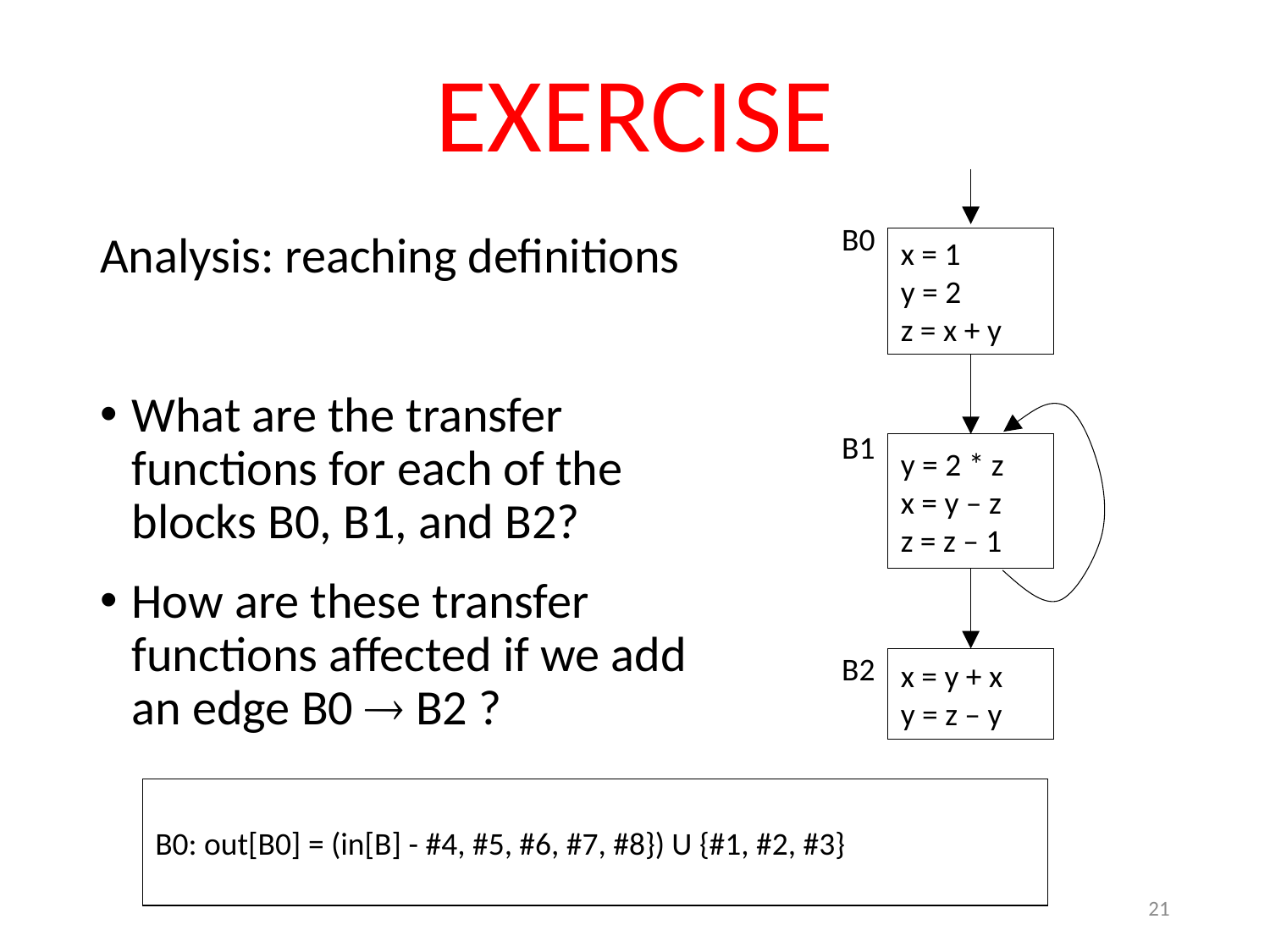

# EXERCISE
B0
Analysis: reaching definitions

What are the transfer functions for each of the blocks B0, B1, and B2?
How are these transfer functions affected if we add an edge B0 → B2 ?

x = 1
y = 2
z = x + y

B1
y = 2 * z
x = y – z
z = z – 1
B2
x = y + x
y = z – y
B0: out[B0] = (in[B] - #4, #5, #6, #7, #8}) U {#1, #2, #3}
21